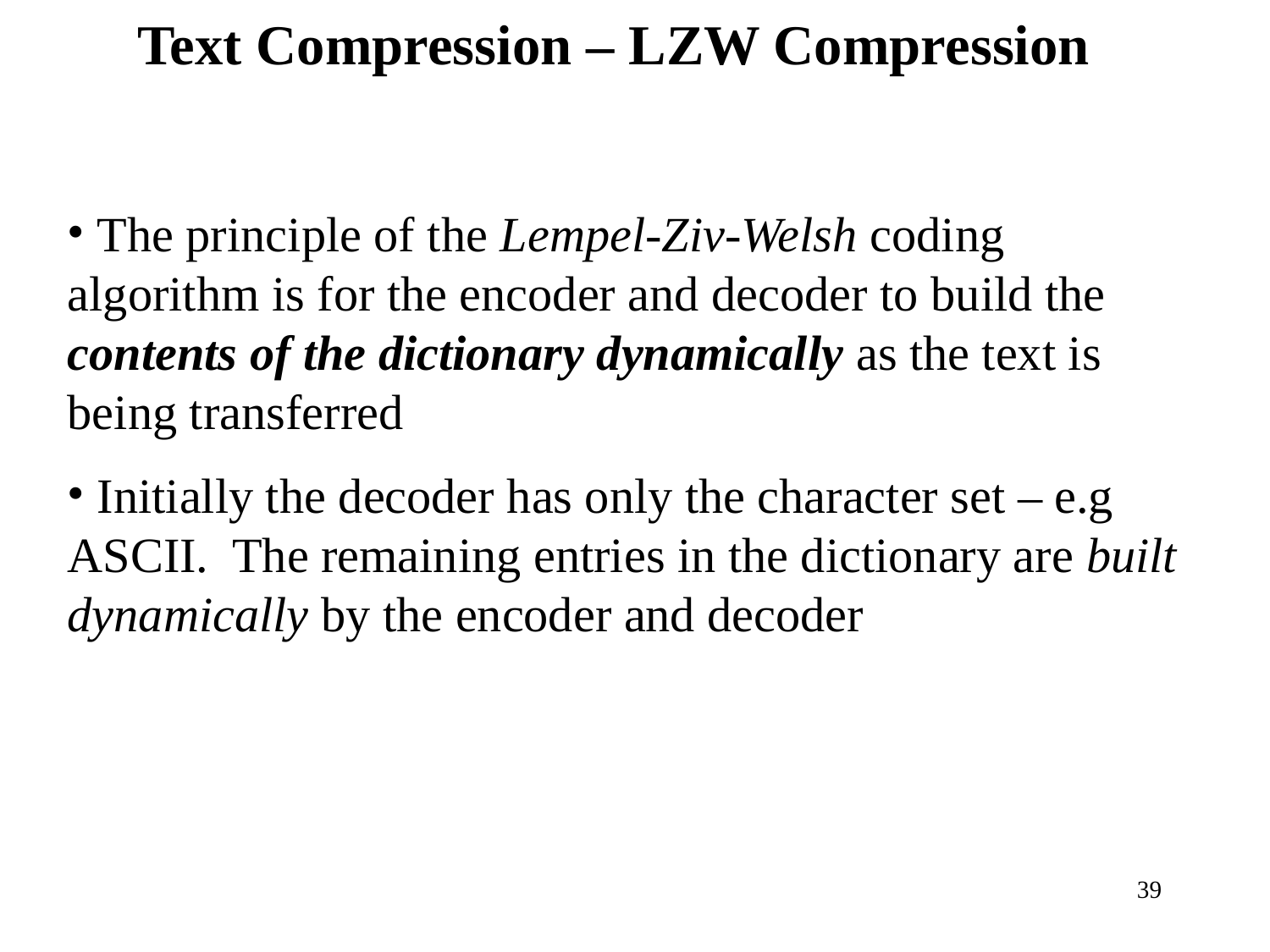

# Text Compression – LZW Compression
 The principle of the Lempel-Ziv-Welsh coding algorithm is for the encoder and decoder to build the contents of the dictionary dynamically as the text is being transferred
 Initially the decoder has only the character set – e.g ASCII.  The remaining entries in the dictionary are built dynamically by the encoder and decoder

39